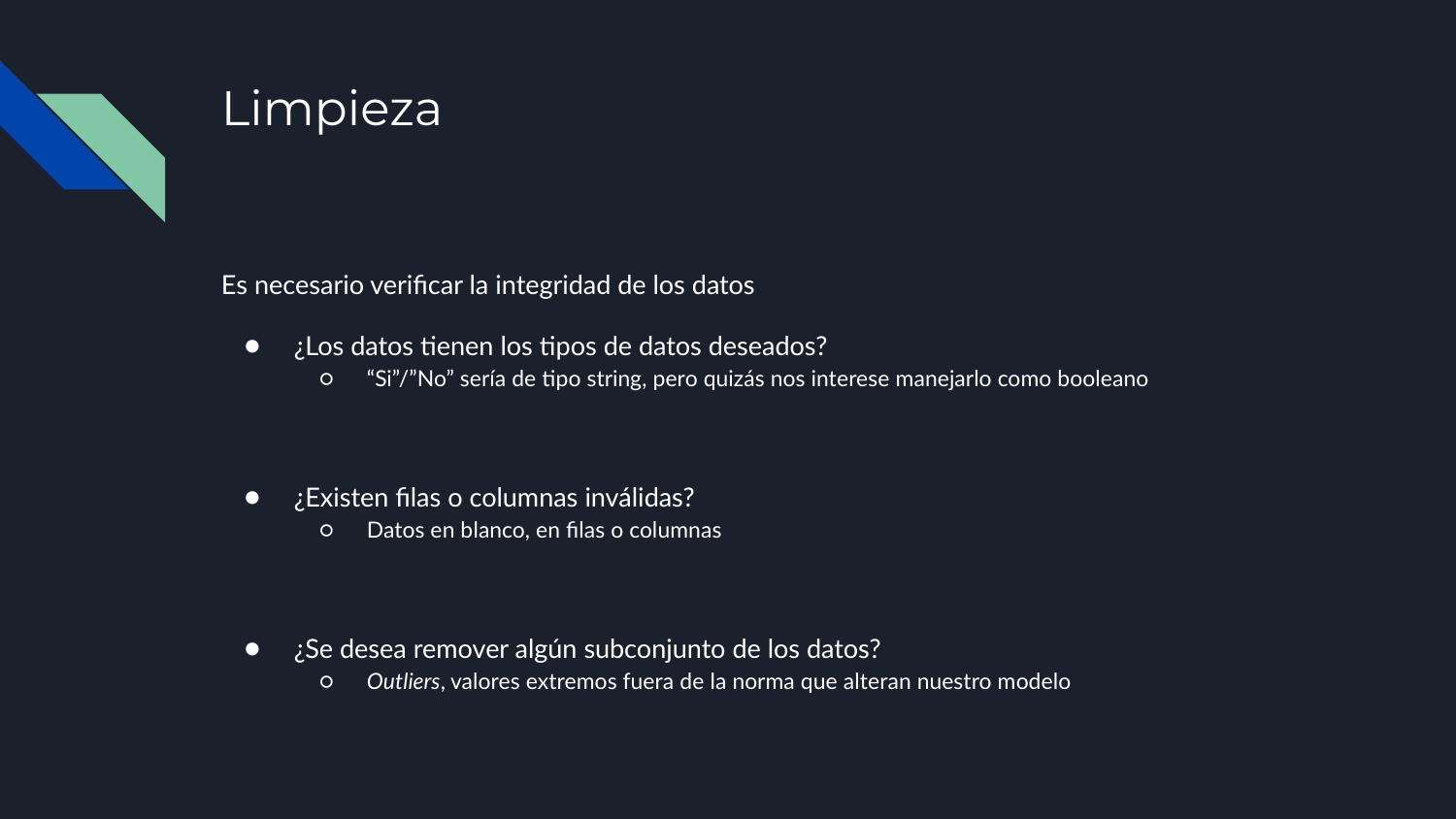

# Limpieza
Es necesario verificar la integridad de los datos
¿Los datos tienen los tipos de datos deseados?
“Si”/”No” sería de tipo string, pero quizás nos interese manejarlo como booleano

¿Existen filas o columnas inválidas?
Datos en blanco, en filas o columnas

¿Se desea remover algún subconjunto de los datos?
Outliers, valores extremos fuera de la norma que alteran nuestro modelo